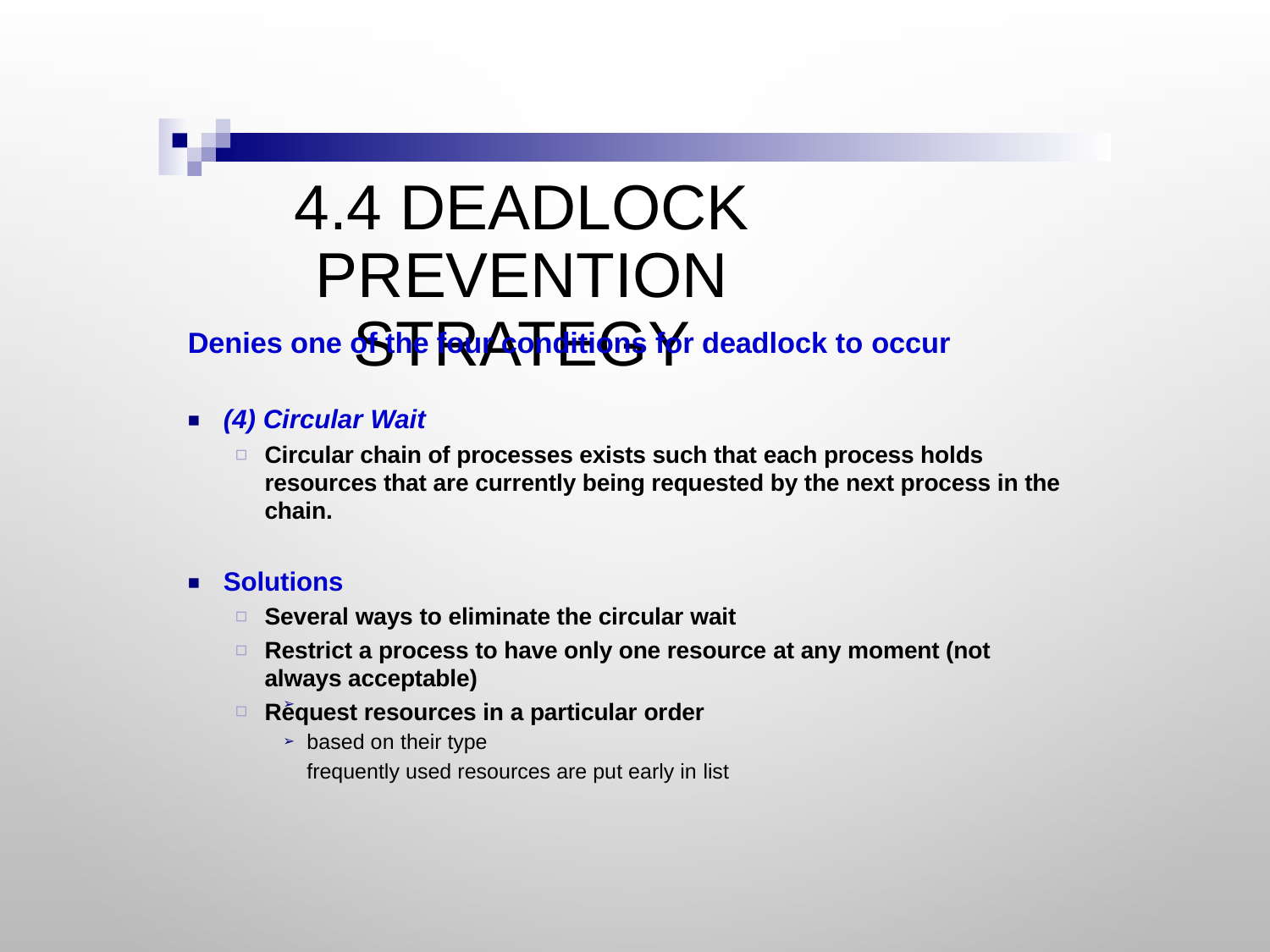

# 4.4 Deadlock prevention strategy
Denies one of the four conditions for deadlock to occur
Circular Wait
Circular chain of processes exists such that each process holds  resources that are currently being requested by the next process in the  chain.
■
Solutions
Several ways to eliminate the circular wait
Restrict a process to have only one resource at any moment (not  always acceptable)
Request resources in a particular order
■
➢
based on their type
frequently used resources are put early in list